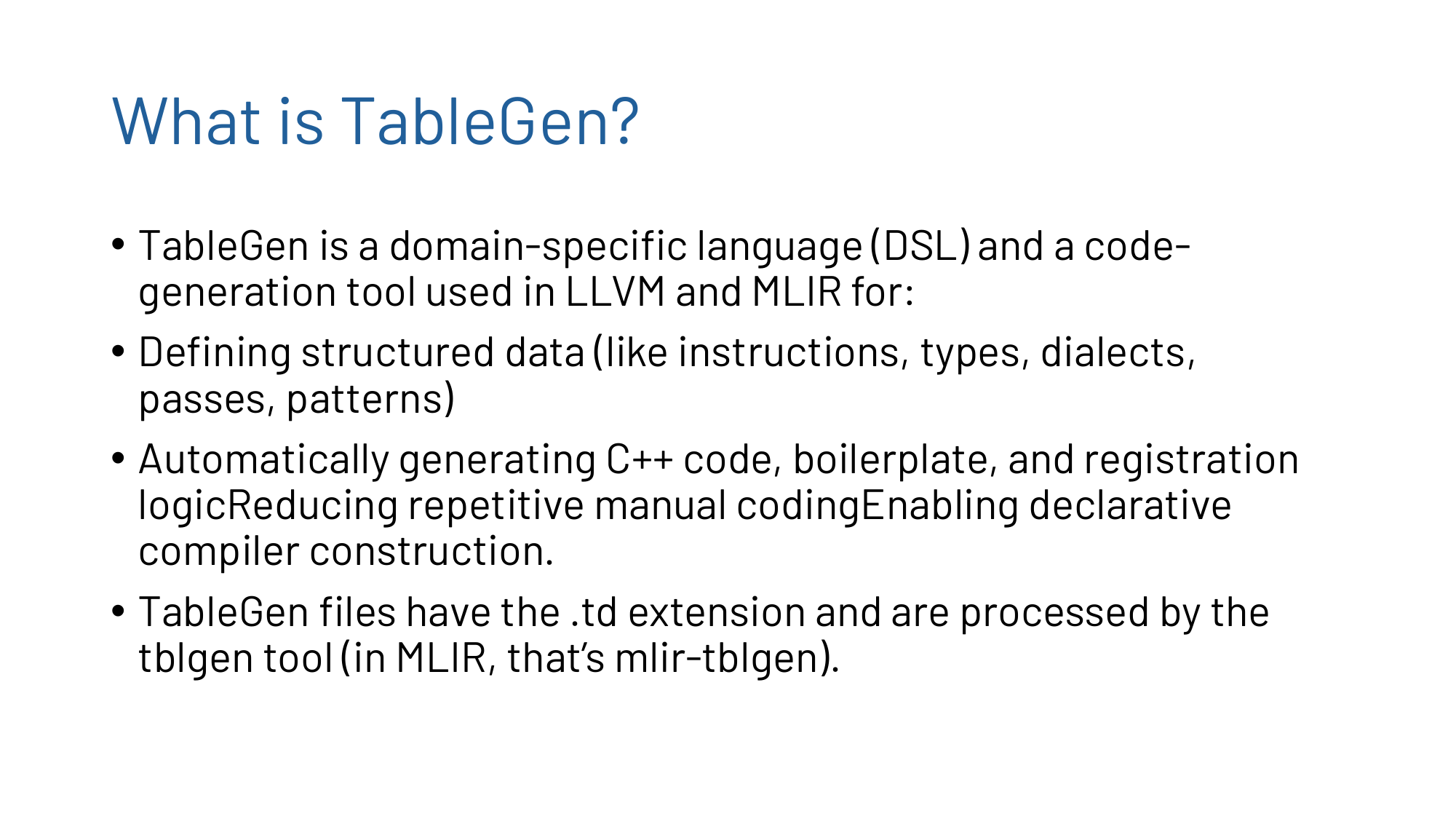

# What is TableGen?
TableGen is a domain-specific language (DSL) and a code-generation tool used in LLVM and MLIR for:
Defining structured data (like instructions, types, dialects, passes, patterns)
Automatically generating C++ code, boilerplate, and registration logicReducing repetitive manual codingEnabling declarative compiler construction.
TableGen files have the .td extension and are processed by the tblgen tool (in MLIR, that’s mlir-tblgen).